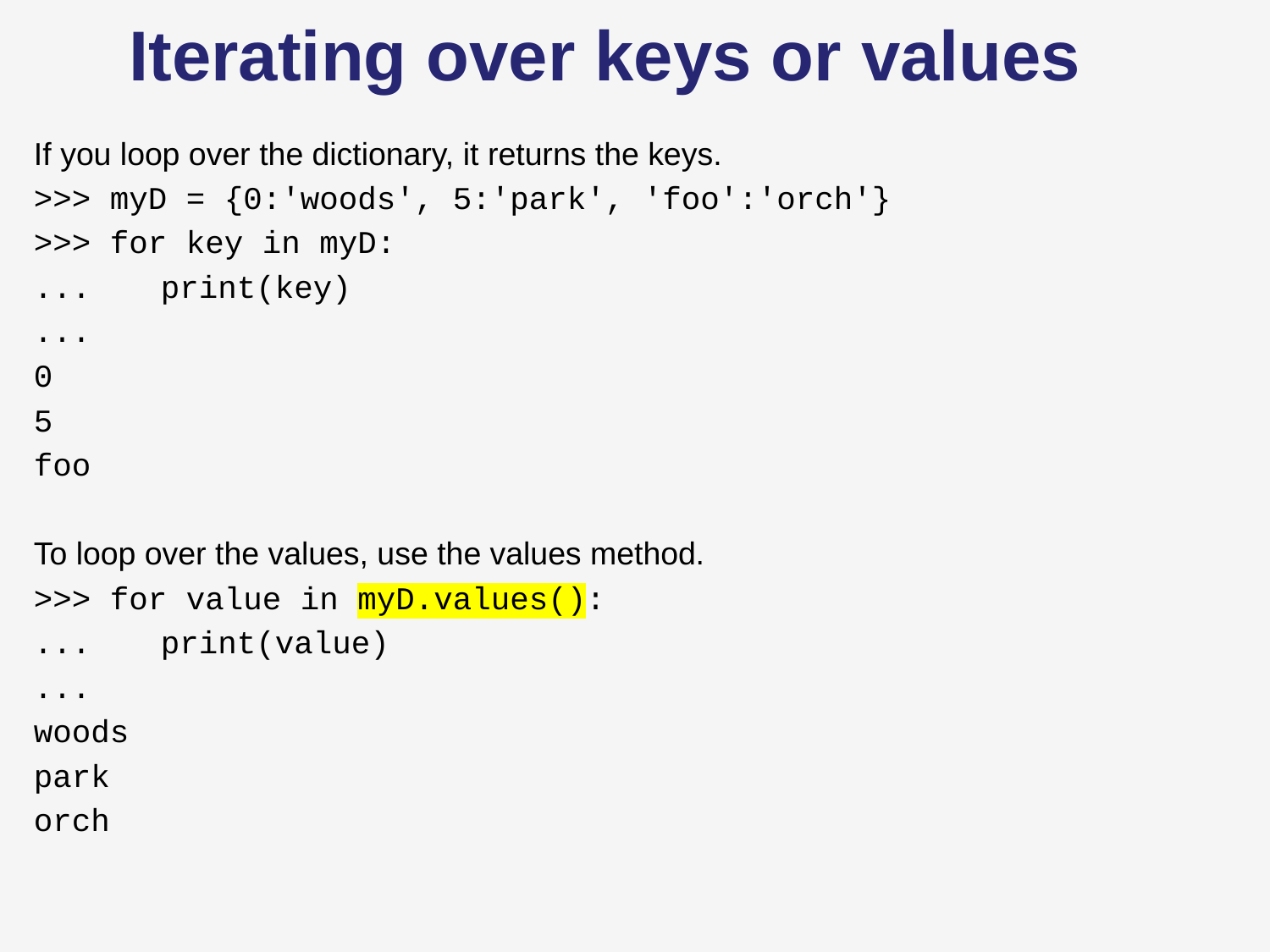

# Iterating over keys or values
If you loop over the dictionary, it returns the keys.
>>> myD = {0:'woods', 5:'park', 'foo':'orch'}
>>> for key in myD:
... 	print(key)
...
0
5
foo

To loop over the values, use the values method.
>>> for value in myD.values():
... 	print(value)
...
woods
park
orch